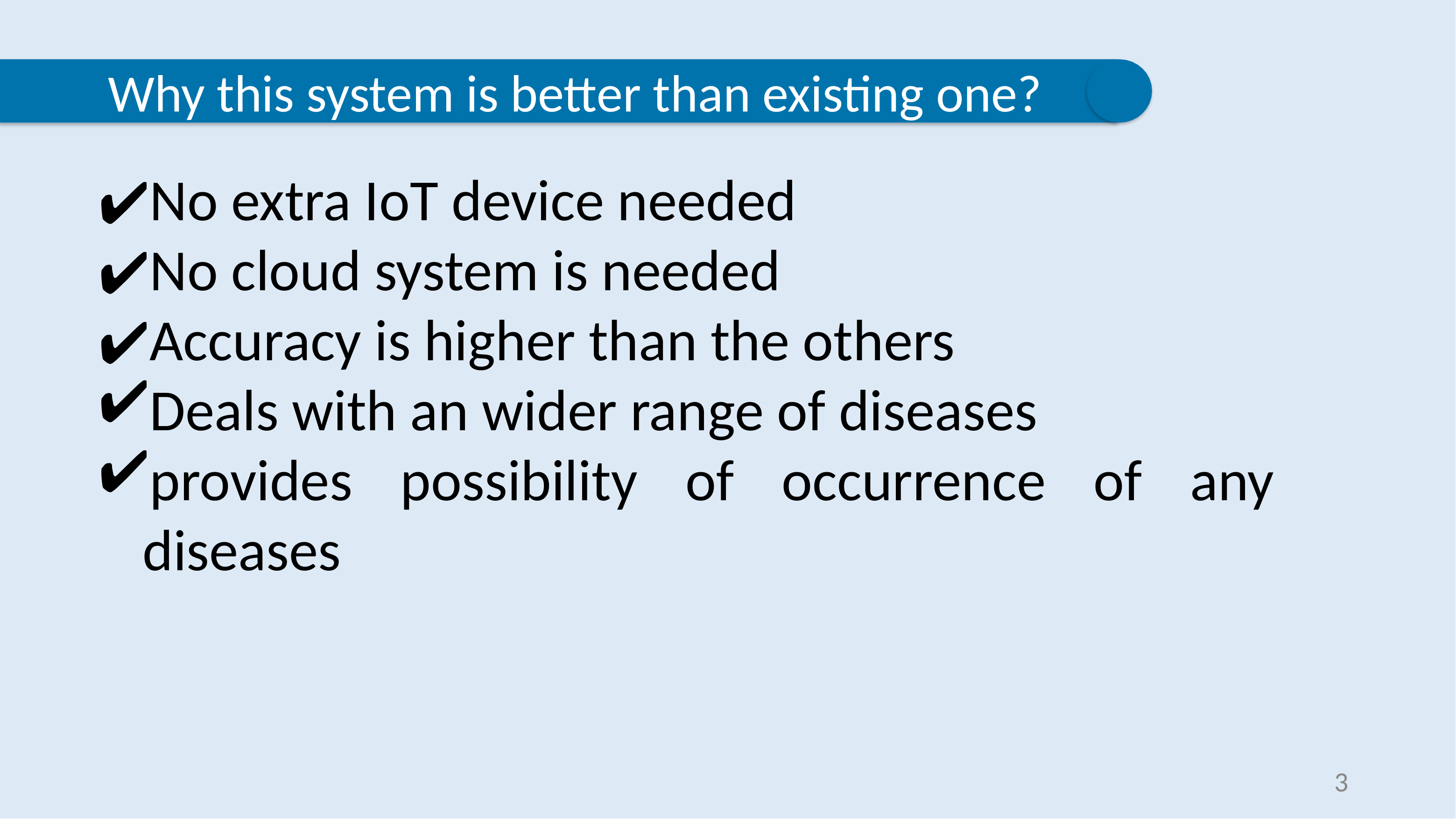

Why this system is better than existing one?

No extra IoT device needed
No cloud system is needed
Accuracy is higher than the others
Deals with an wider range of diseases
provides possibility of occurrence of any diseases

3